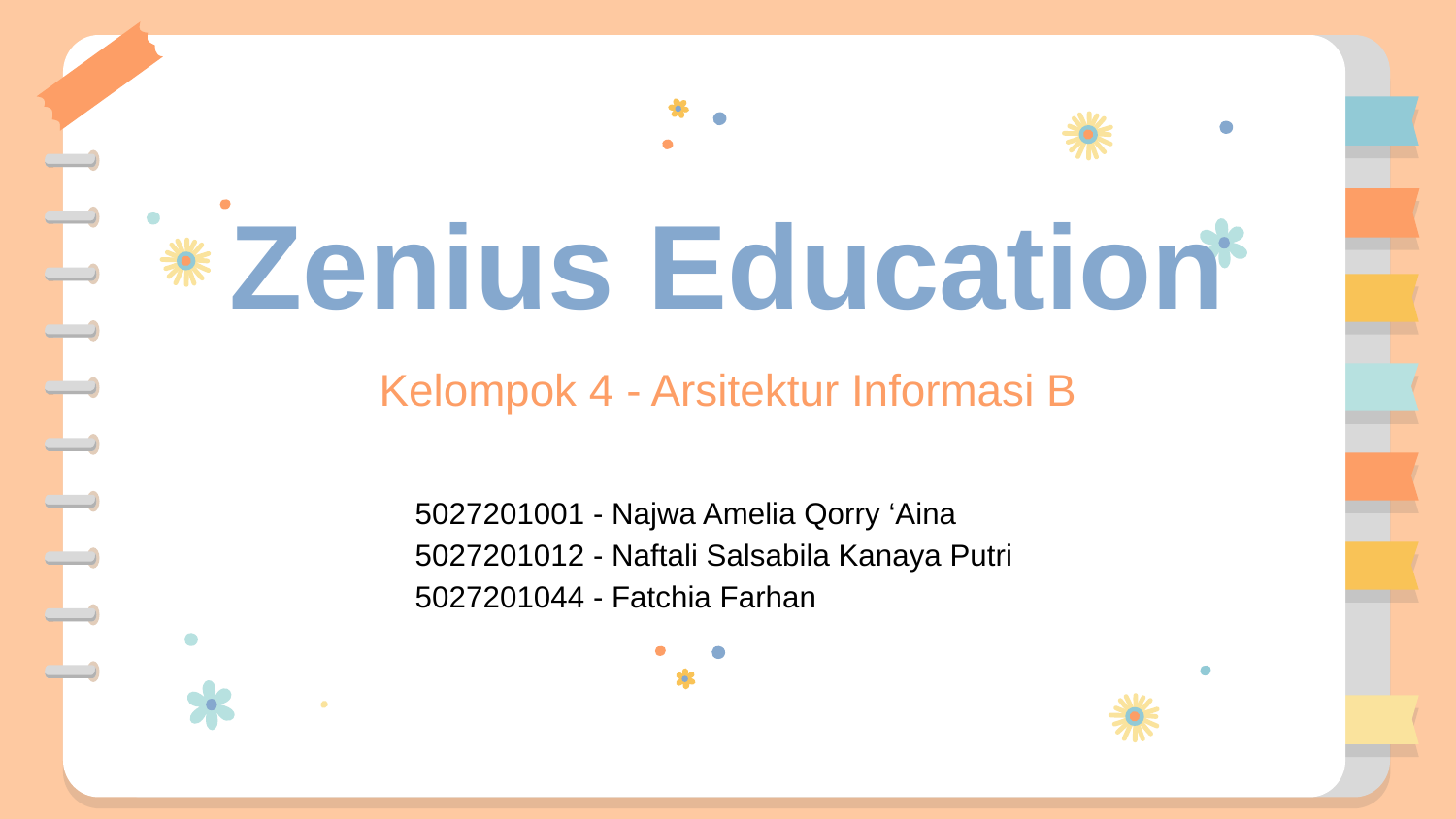

# Zenius Education
Kelompok 4 - Arsitektur Informasi B
5027201001 - Najwa Amelia Qorry ‘Aina
5027201012 - Naftali Salsabila Kanaya Putri
5027201044 - Fatchia Farhan